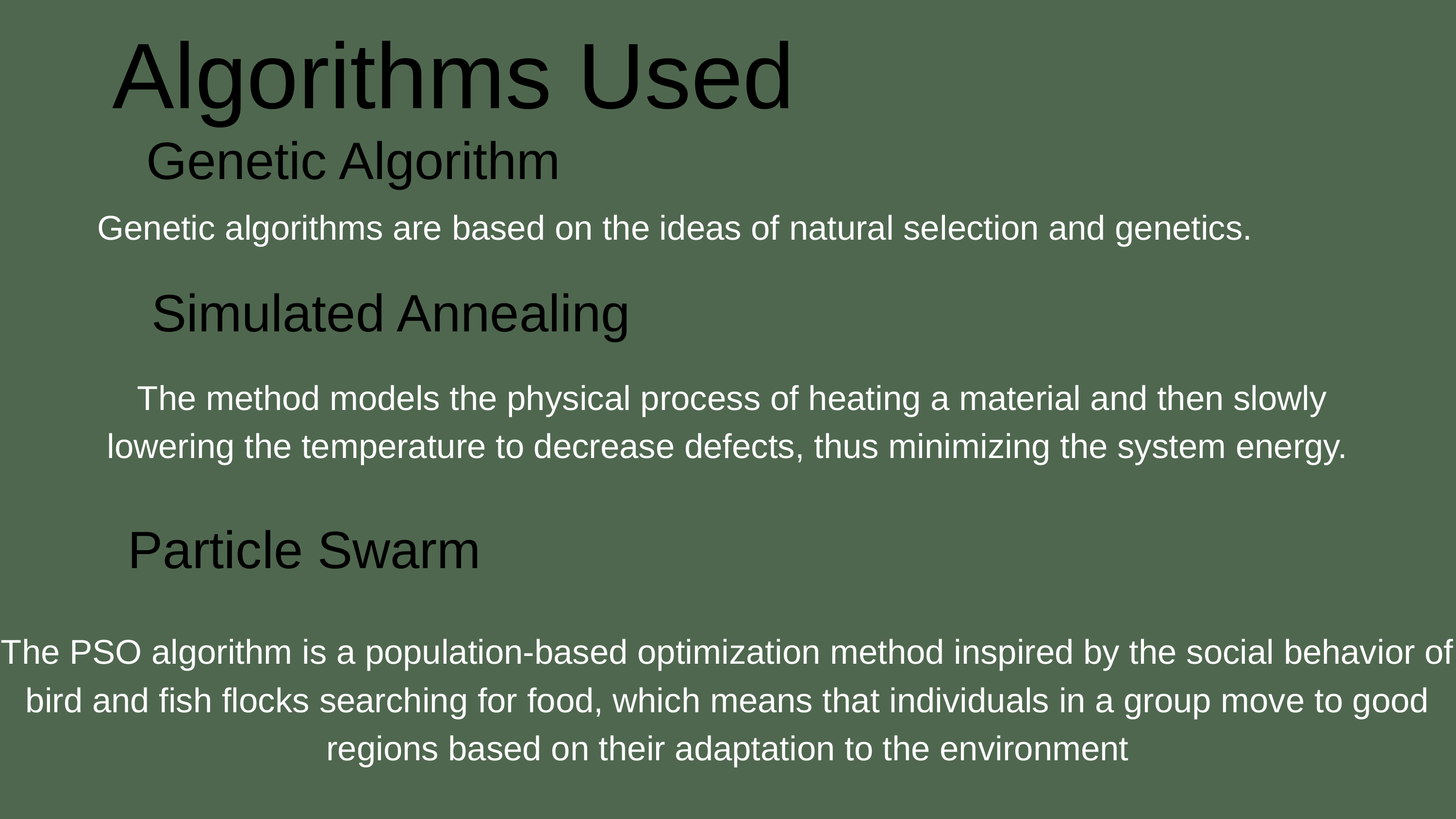

Algorithms Used
Genetic Algorithm
 Genetic algorithms are based on the ideas of natural selection and genetics.
Simulated Annealing
 The method models the physical process of heating a material and then slowly lowering the temperature to decrease defects, thus minimizing the system energy.
Particle Swarm
The PSO algorithm is a population-based optimization method inspired by the social behavior of bird and fish flocks searching for food, which means that individuals in a group move to good regions based on their adaptation to the environment